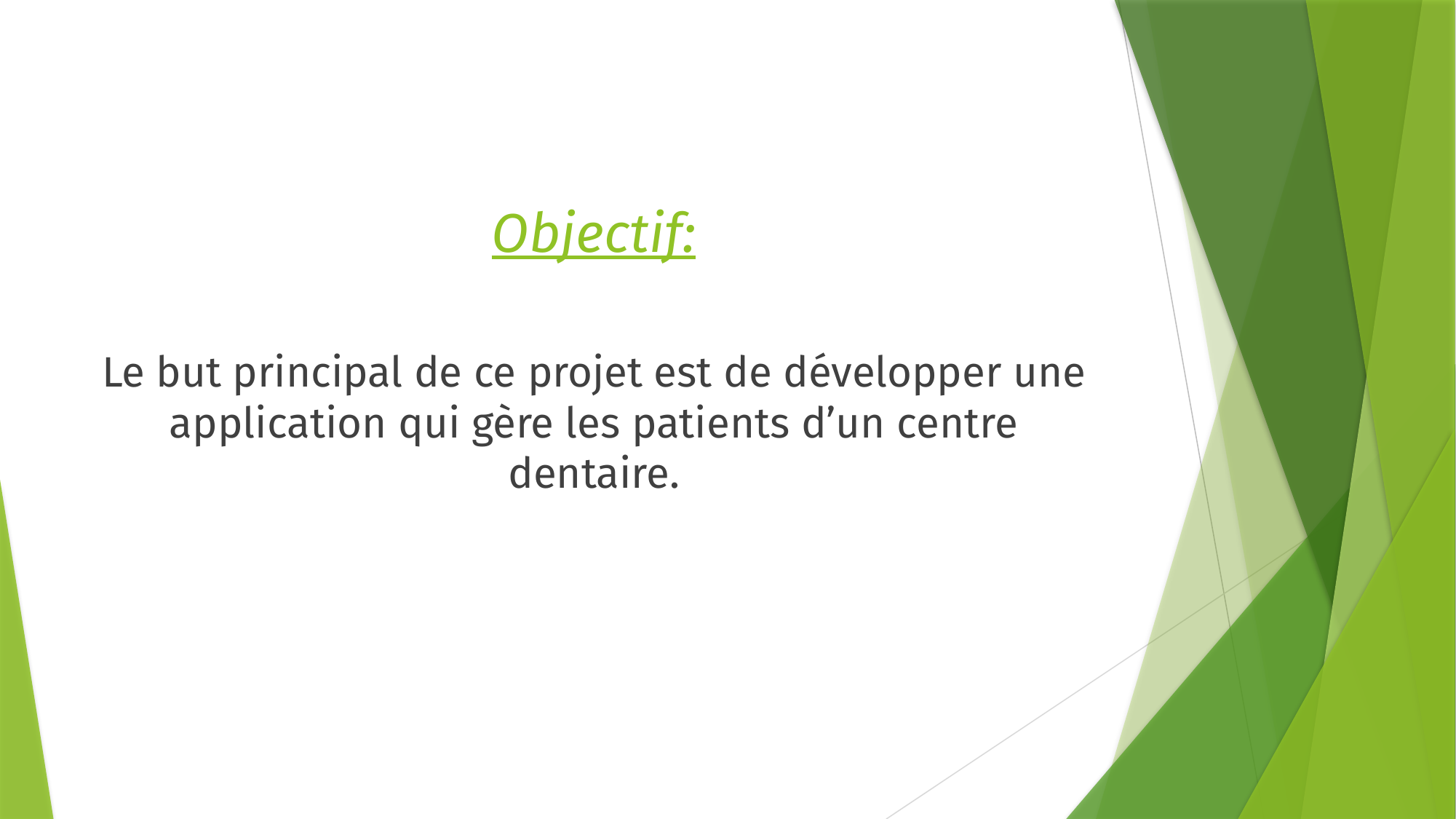

# Objectif:
Le but principal de ce projet est de développer une application qui gère les patients d’un centre dentaire.